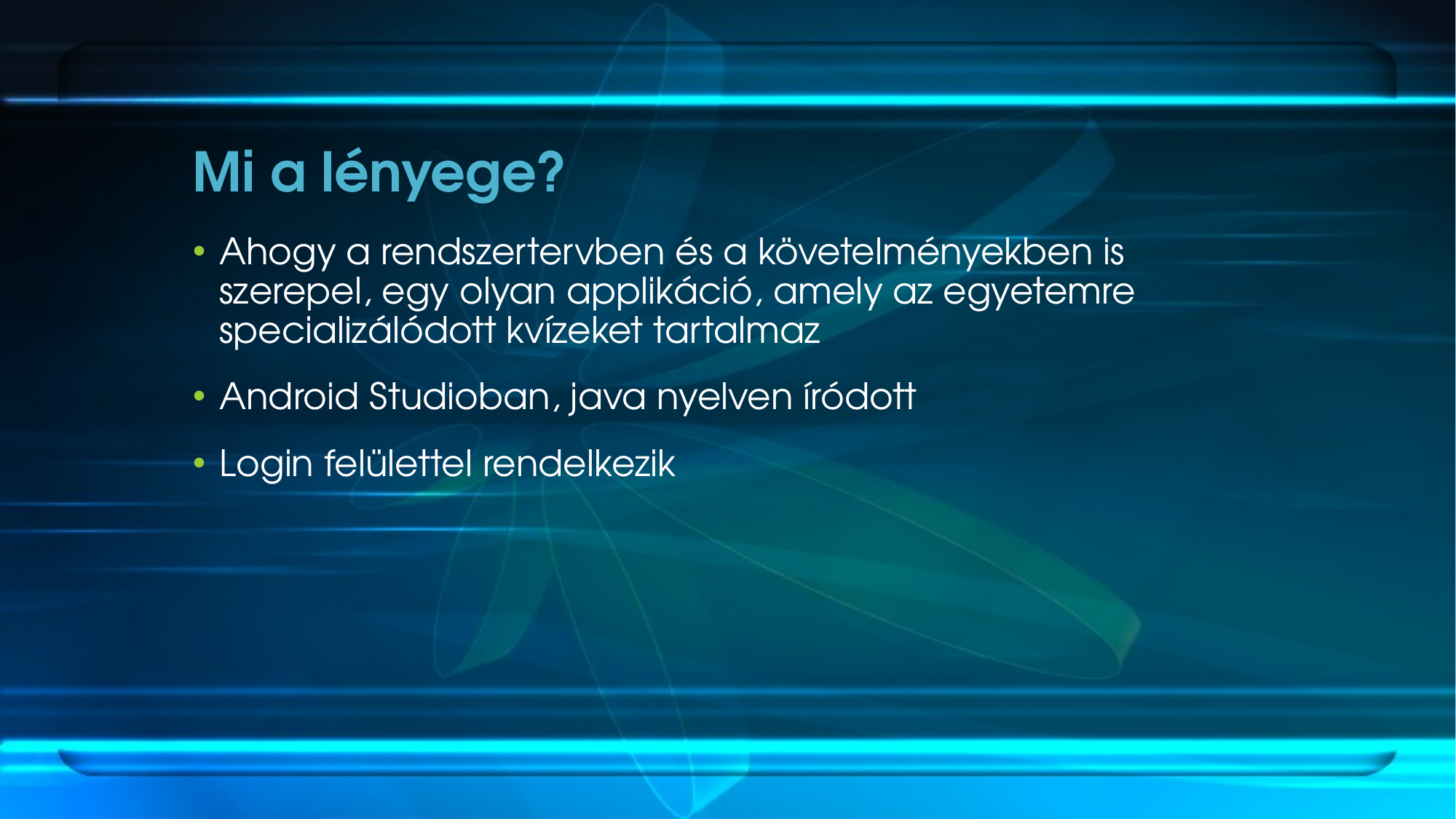

# Mi a lényege?
Ahogy a rendszertervben és a követelményekben is szerepel, egy olyan applikáció, amely az egyetemre specializálódott kvízeket tartalmaz
Android Studioban, java nyelven íródott
Login felülettel rendelkezik